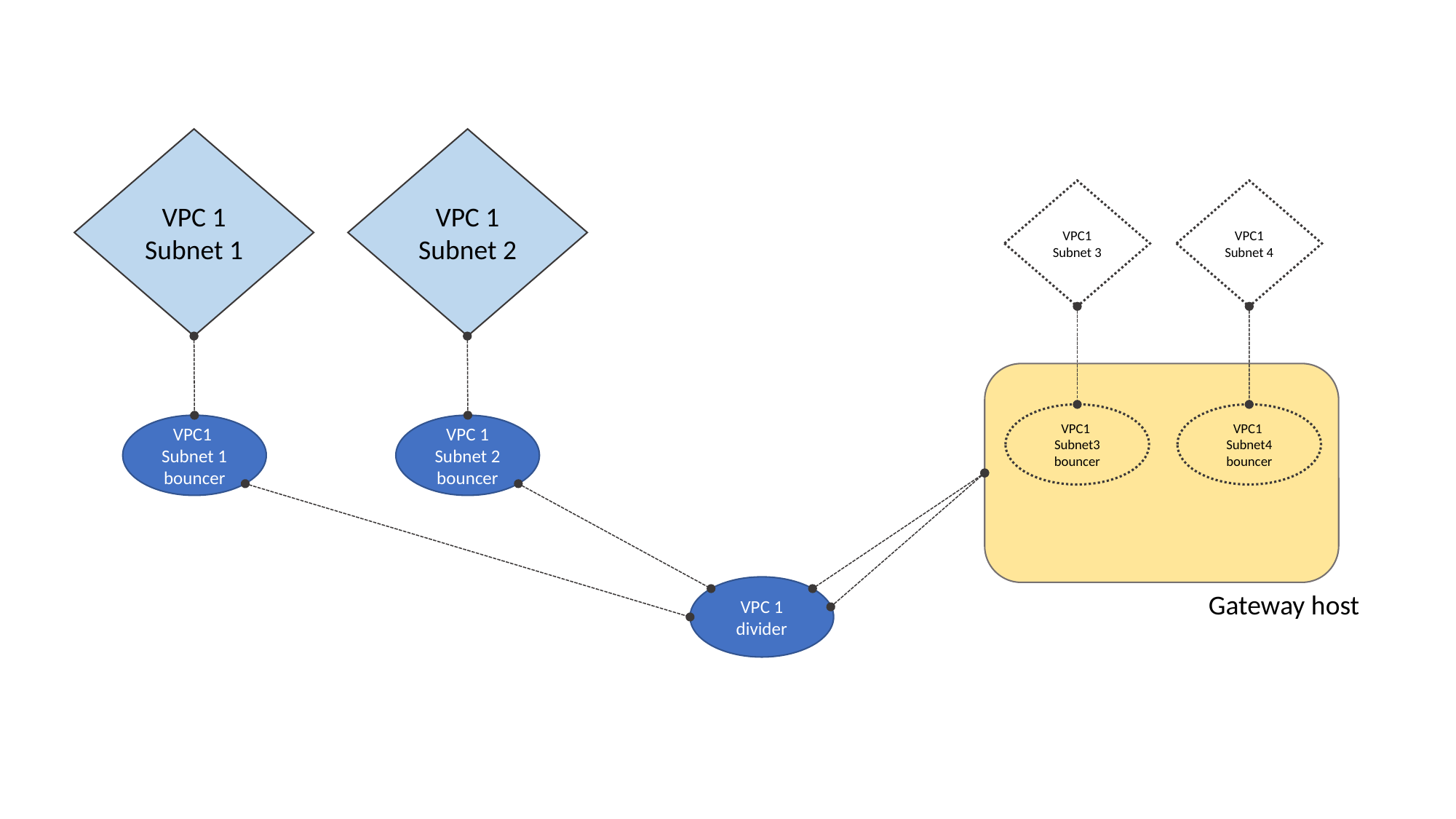

VPC 1
Subnet 1
VPC 1
Subnet 2
VPC1
Subnet 3
VPC1
Subnet 4

Gateway host
VPC1
Subnet3 bouncer
VPC1
Subnet4 bouncer
VPC1
Subnet 1 bouncer
VPC 1
Subnet 2 bouncer
VPC 1 divider